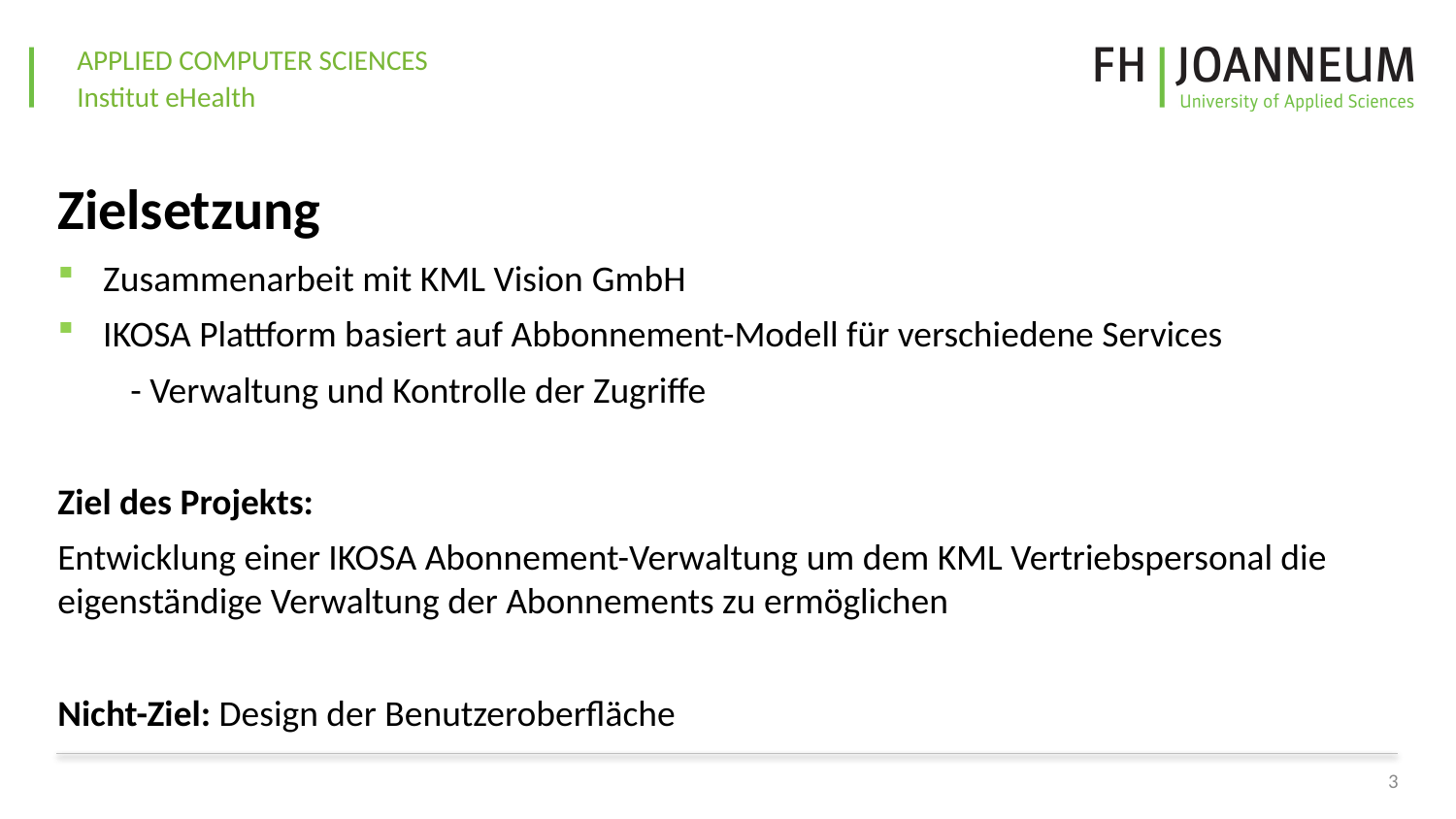

# Zielsetzung
Zusammenarbeit mit KML Vision GmbH
IKOSA Plattform basiert auf Abbonnement-Modell für verschiedene Services
  - Verwaltung und Kontrolle der Zugriffe

Ziel des Projekts:
Entwicklung einer IKOSA Abonnement-Verwaltung um dem KML Vertriebspersonal die eigenständige Verwaltung der Abonnements zu ermöglichen

Nicht-Ziel: Design der Benutzeroberfläche

3